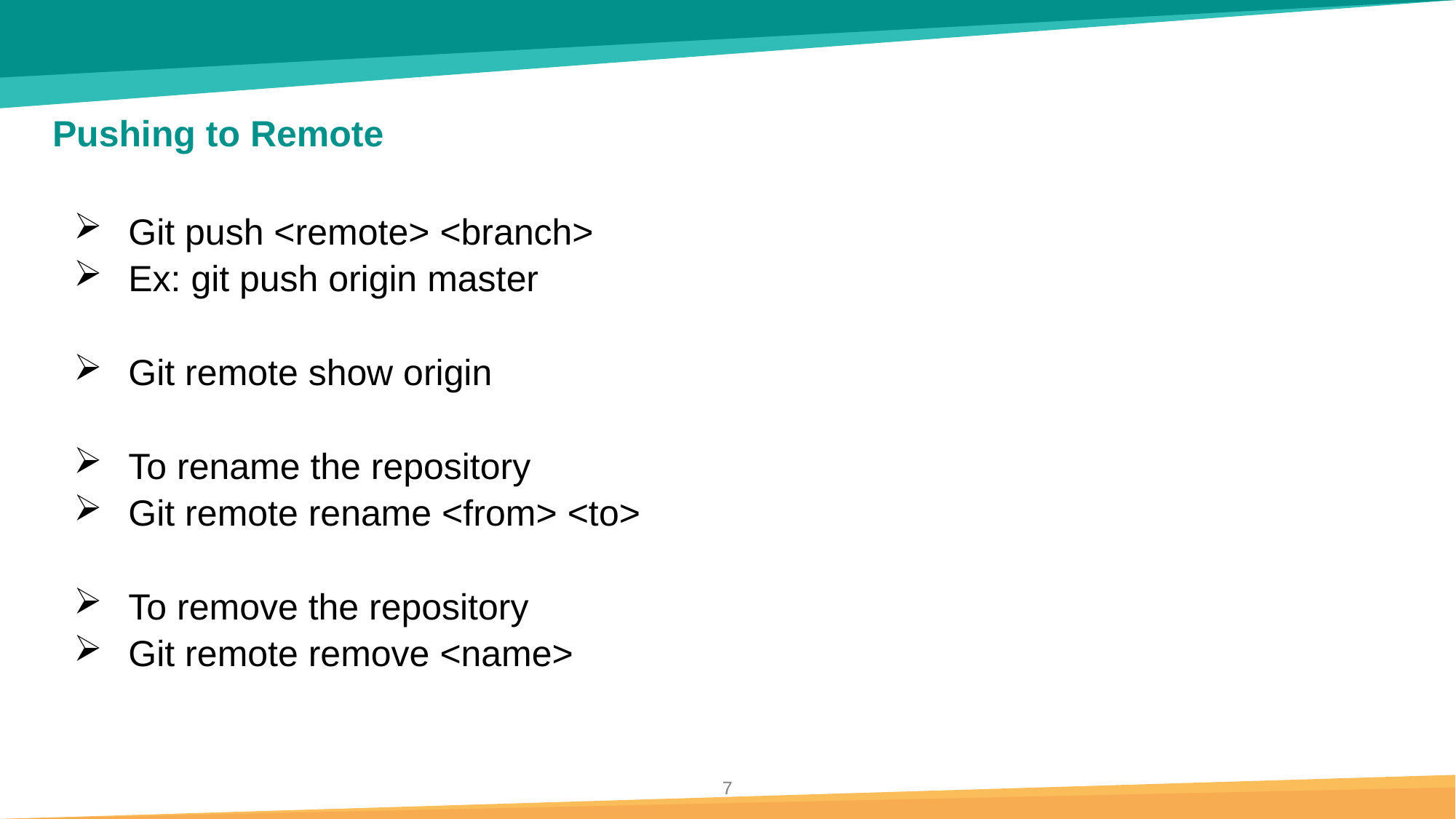

# Pushing to Remote
Git push <remote> <branch>
Ex: git push origin master

Git remote show origin

To rename the repository
Git remote rename <from> <to>

To remove the repository
Git remote remove <name>